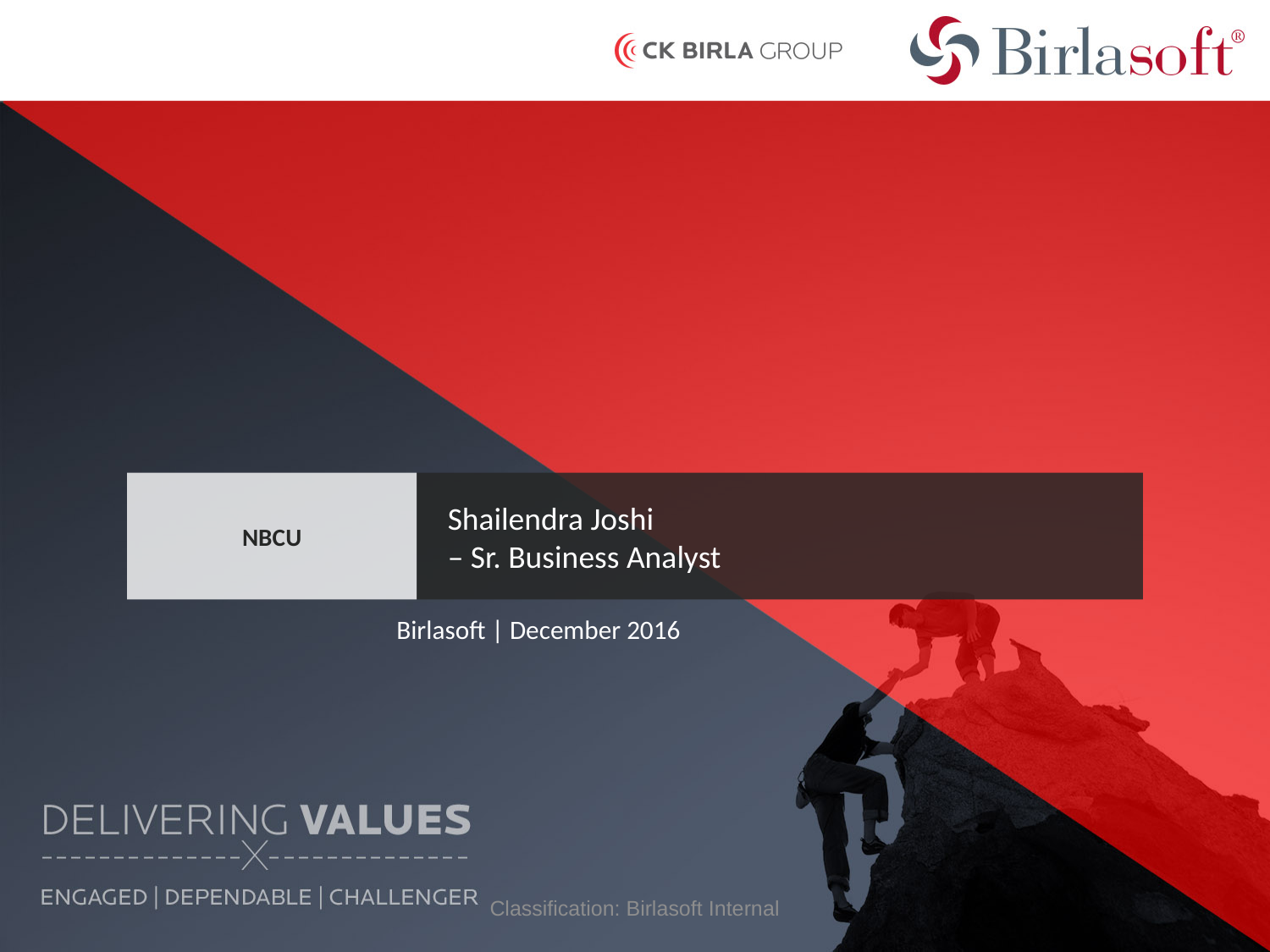

NBCU

# Shailendra Joshi – Sr. Business Analyst
Birlasoft | December 2016
Classification: Birlasoft Internal